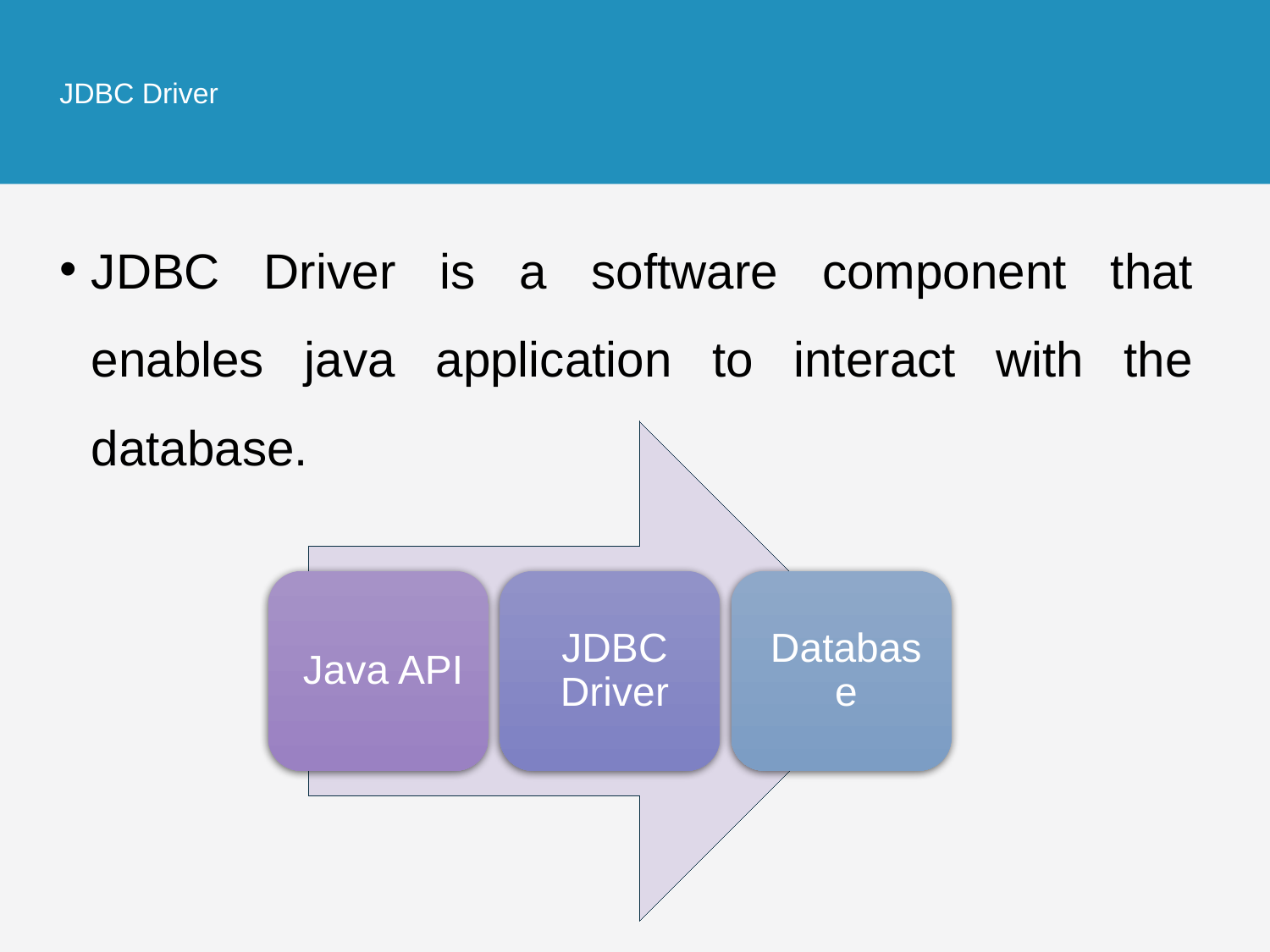

# JDBC Driver
JDBC Driver is a software component that enables java application to interact with the database.

Java API
JDBC Driver
Database